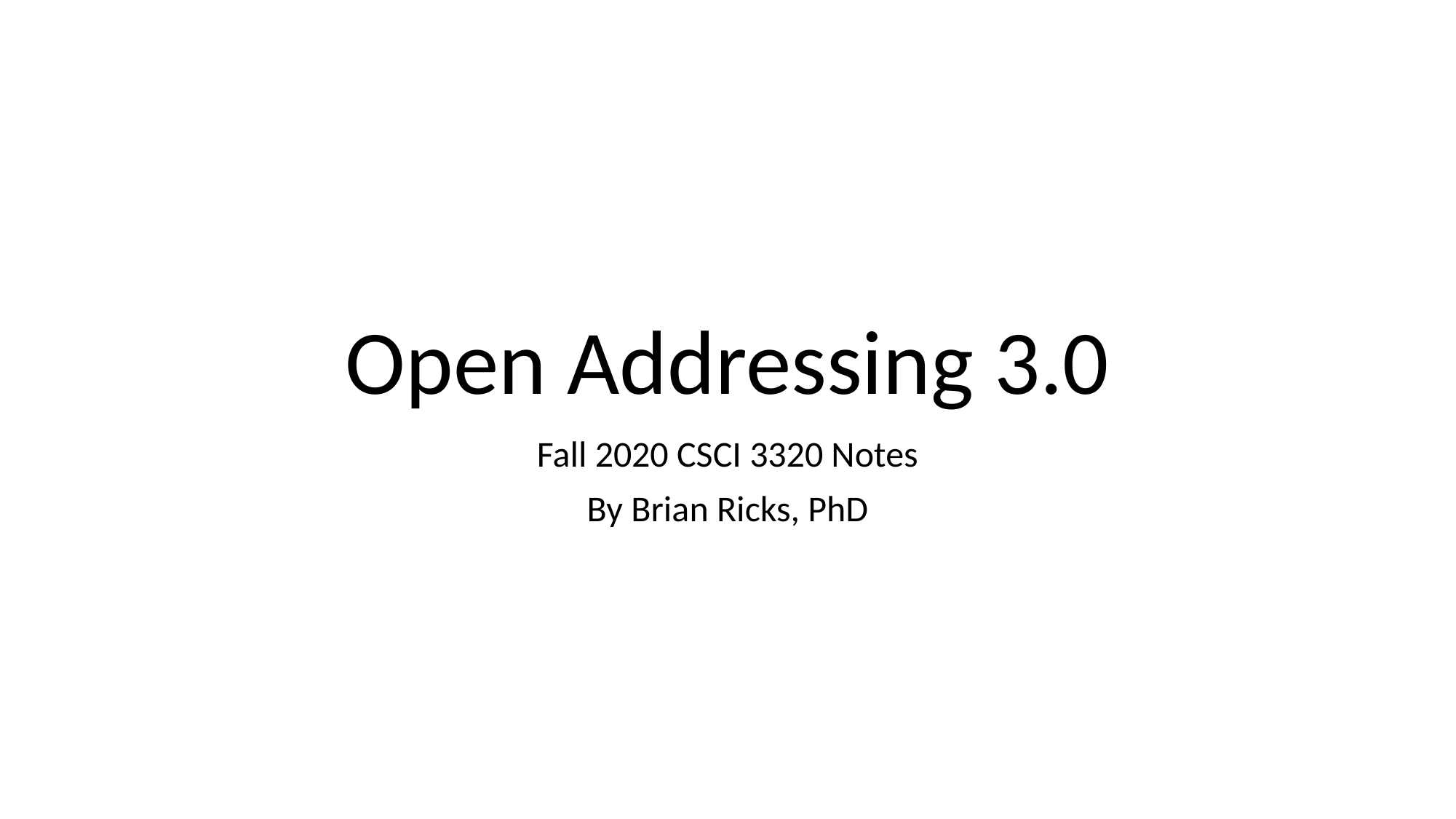

# Open Addressing 3.0
Fall 2020 CSCI 3320 Notes
By Brian Ricks, PhD